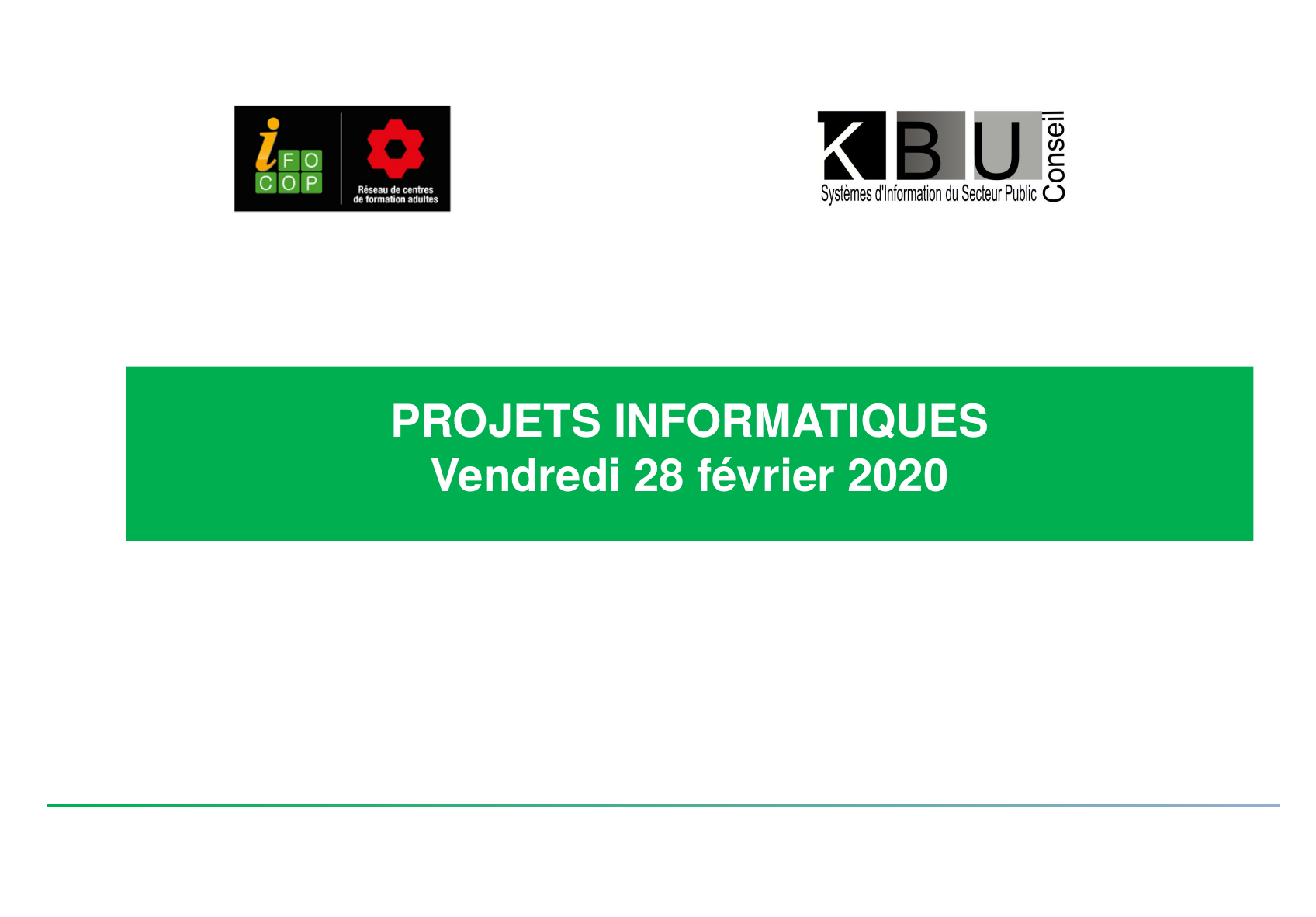

# PROJETS INFORMATIQUES Vendredi 28 février 2020